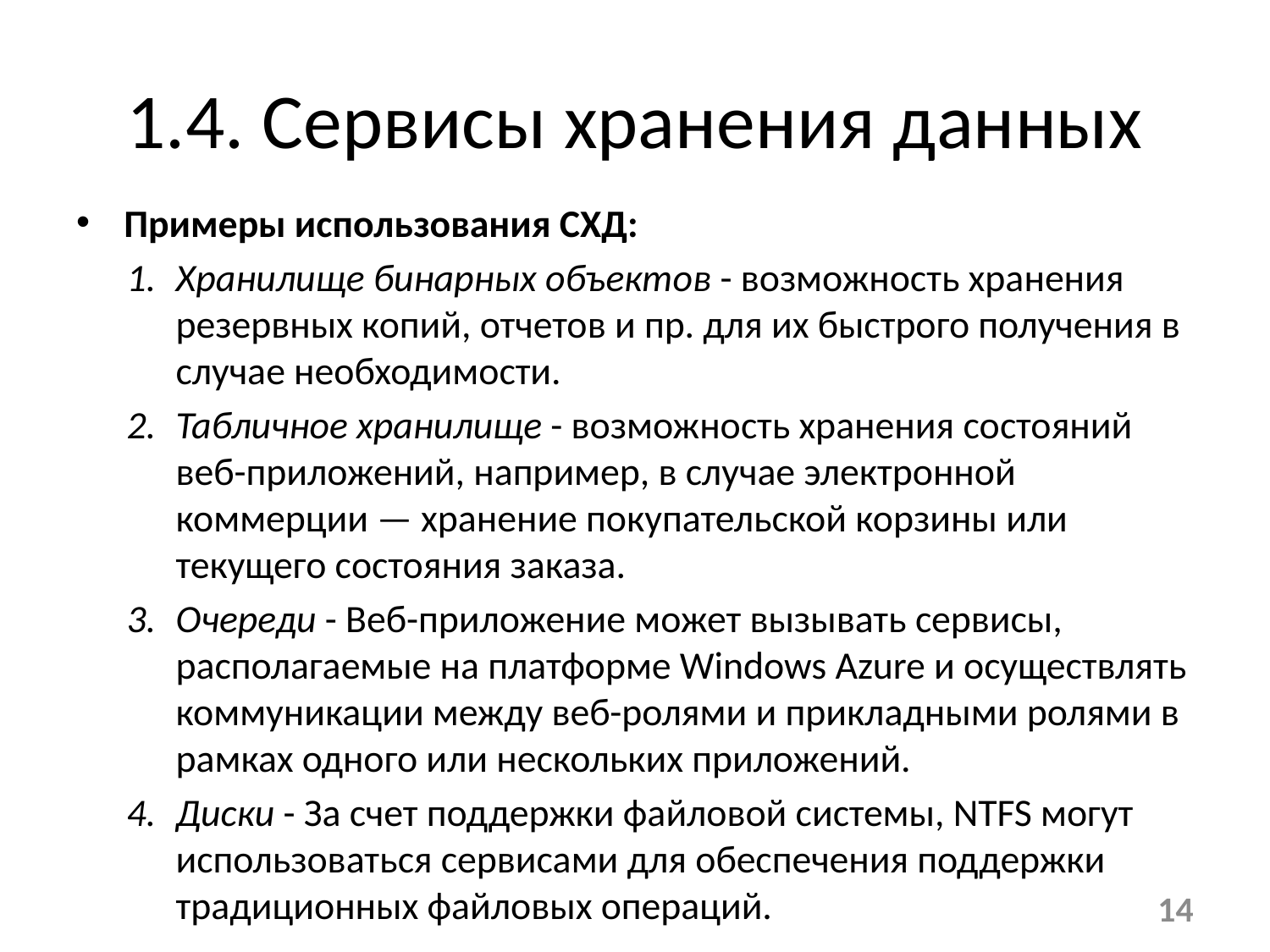

# 1.4. Сервисы хранения данных
Примеры использования СХД:
Хранилище бинарных объектов - возможность хранения резервных копий, отчетов и пр. для их быстрого получения в случае необходимости.
Табличное хранилище - возможность хранения состояний веб-приложений, например, в случае электронной коммерции — хранение покупательской корзины или текущего состояния заказа.
Очереди - Веб-приложение может вызывать сервисы, располагаемые на платформе Windows Azure и осуществлять коммуникации между веб-ролями и прикладными ролями в рамках одного или нескольких приложений.
Диски - За счет поддержки файловой системы, NTFS могут использоваться сервисами для обеспечения поддержки традиционных файловых операций.
14